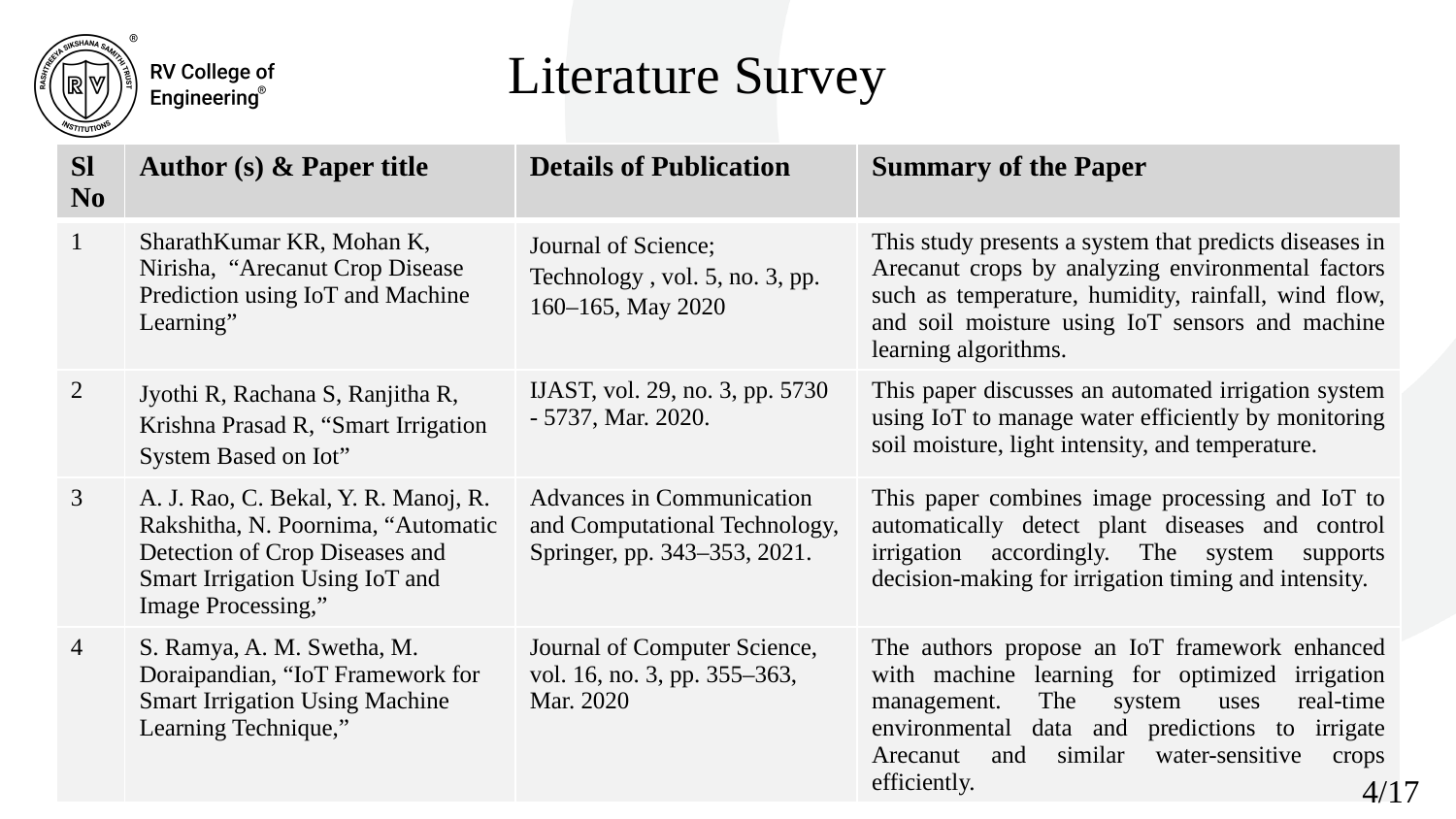

Literature Survey
| Sl No | Author (s) & Paper title | Details of Publication | Summary of the Paper |
| --- | --- | --- | --- |
| 1 | SharathKumar KR, Mohan K, Nirisha, “Arecanut Crop Disease Prediction using IoT and Machine Learning” | Journal of Science; Technology , vol. 5, no. 3, pp. 160–165, May 2020 | This study presents a system that predicts diseases in Arecanut crops by analyzing environmental factors such as temperature, humidity, rainfall, wind flow, and soil moisture using IoT sensors and machine learning algorithms. |
| 2 | Jyothi R, Rachana S, Ranjitha R, Krishna Prasad R, “Smart Irrigation System Based on Iot” | IJAST, vol. 29, no. 3, pp. 5730 - 5737, Mar. 2020. | This paper discusses an automated irrigation system using IoT to manage water efficiently by monitoring soil moisture, light intensity, and temperature. |
| 3 | A. J. Rao, C. Bekal, Y. R. Manoj, R. Rakshitha, N. Poornima, “Automatic Detection of Crop Diseases and Smart Irrigation Using IoT and Image Processing,” | Advances in Communication and Computational Technology, Springer, pp. 343–353, 2021. | This paper combines image processing and IoT to automatically detect plant diseases and control irrigation accordingly. The system supports decision-making for irrigation timing and intensity. |
| 4 | S. Ramya, A. M. Swetha, M. Doraipandian, “IoT Framework for Smart Irrigation Using Machine Learning Technique,” | Journal of Computer Science, vol. 16, no. 3, pp. 355–363, Mar. 2020 | The authors propose an IoT framework enhanced with machine learning for optimized irrigation management. The system uses real-time environmental data and predictions to irrigate Arecanut and similar water-sensitive crops efficiently. |
4/17